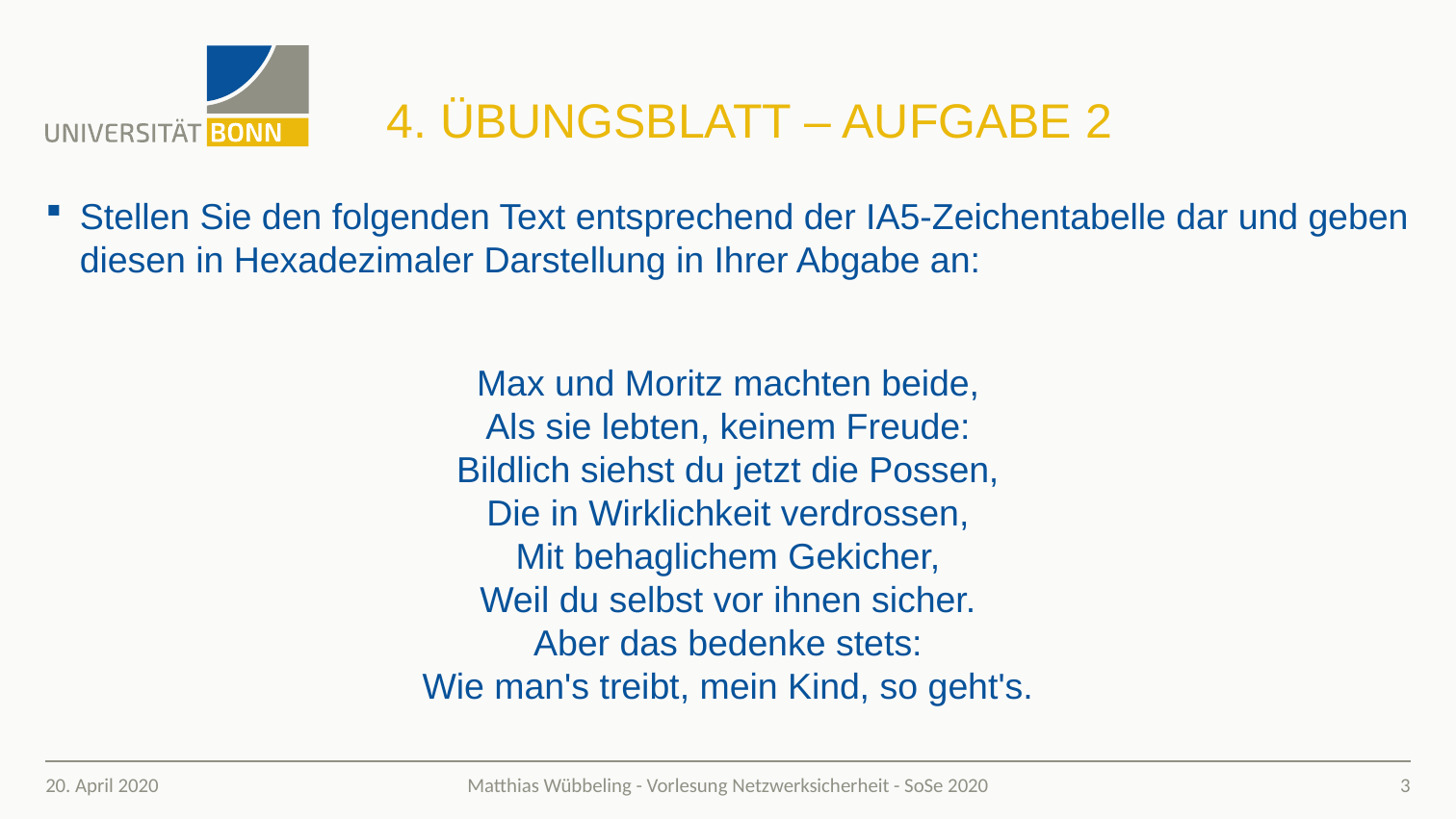

# 4. Übungsblatt – Aufgabe 2
Stellen Sie den folgenden Text entsprechend der IA5-Zeichentabelle dar und geben diesen in Hexadezimaler Darstellung in Ihrer Abgabe an:

Max und Moritz machten beide,
Als sie lebten, keinem Freude:
Bildlich siehst du jetzt die Possen,
Die in Wirklichkeit verdrossen,
Mit behaglichem Gekicher,
Weil du selbst vor ihnen sicher.
Aber das bedenke stets:
Wie man's treibt, mein Kind, so geht's.

20. April 2020
3
Matthias Wübbeling - Vorlesung Netzwerksicherheit - SoSe 2020